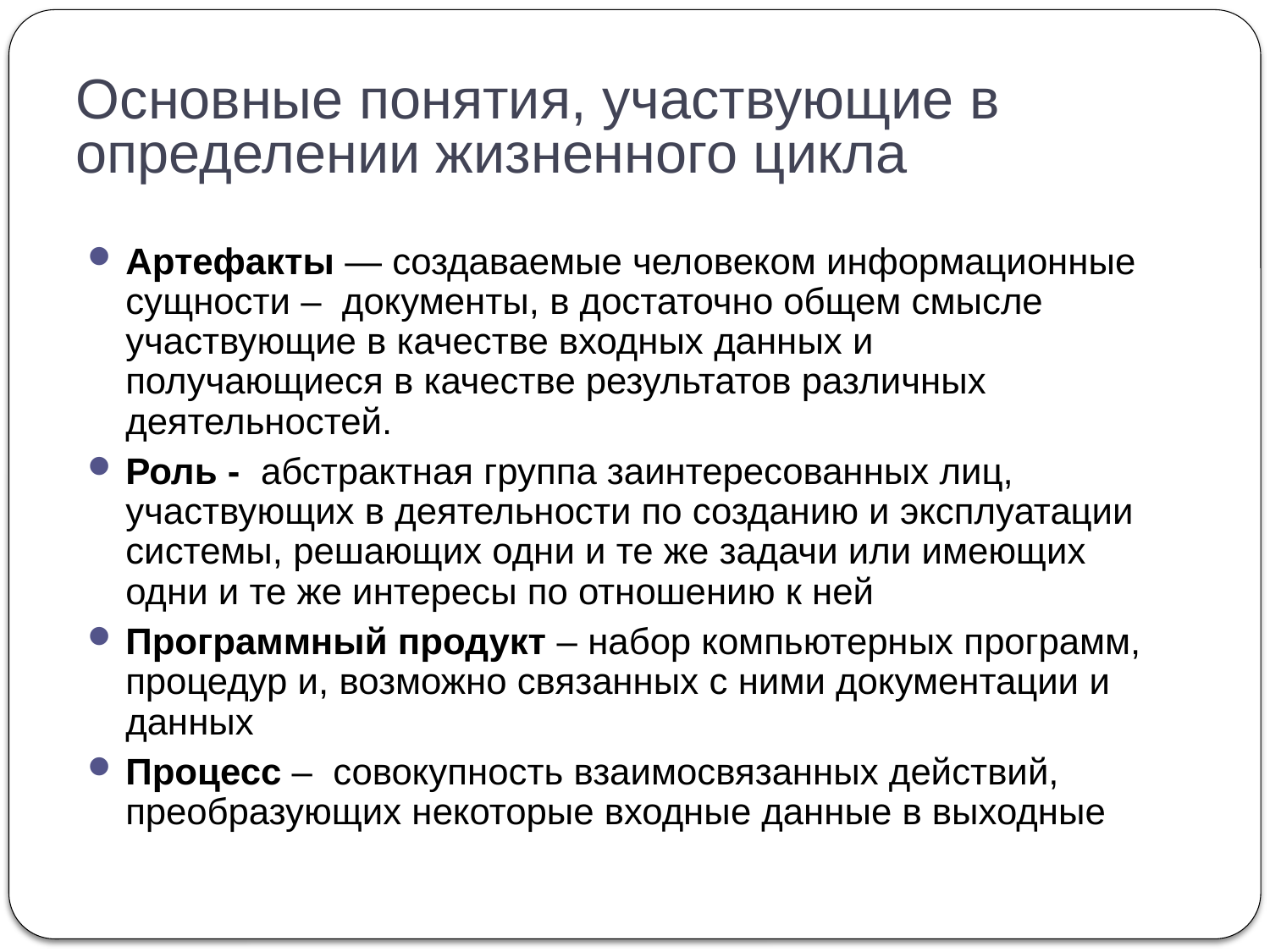

# Основные понятия, участвующие в определении жизненного цикла
Артефакты — создаваемые человеком информационные сущности –  документы, в достаточно общем смысле участвующие в качестве входных данных и получающиеся в качестве результатов различных деятельностей.
Роль -  абстрактная группа заинтересованных лиц, участвующих в деятельности по созданию и эксплуатации системы, решающих одни и те же задачи или имеющих одни и те же интересы по отношению к ней
Программный продукт – набор компьютерных программ, процедур и, возможно связанных с ними документации и данных
Процесс –  совокупность взаимосвязанных действий, преобразующих некоторые входные данные в выходные